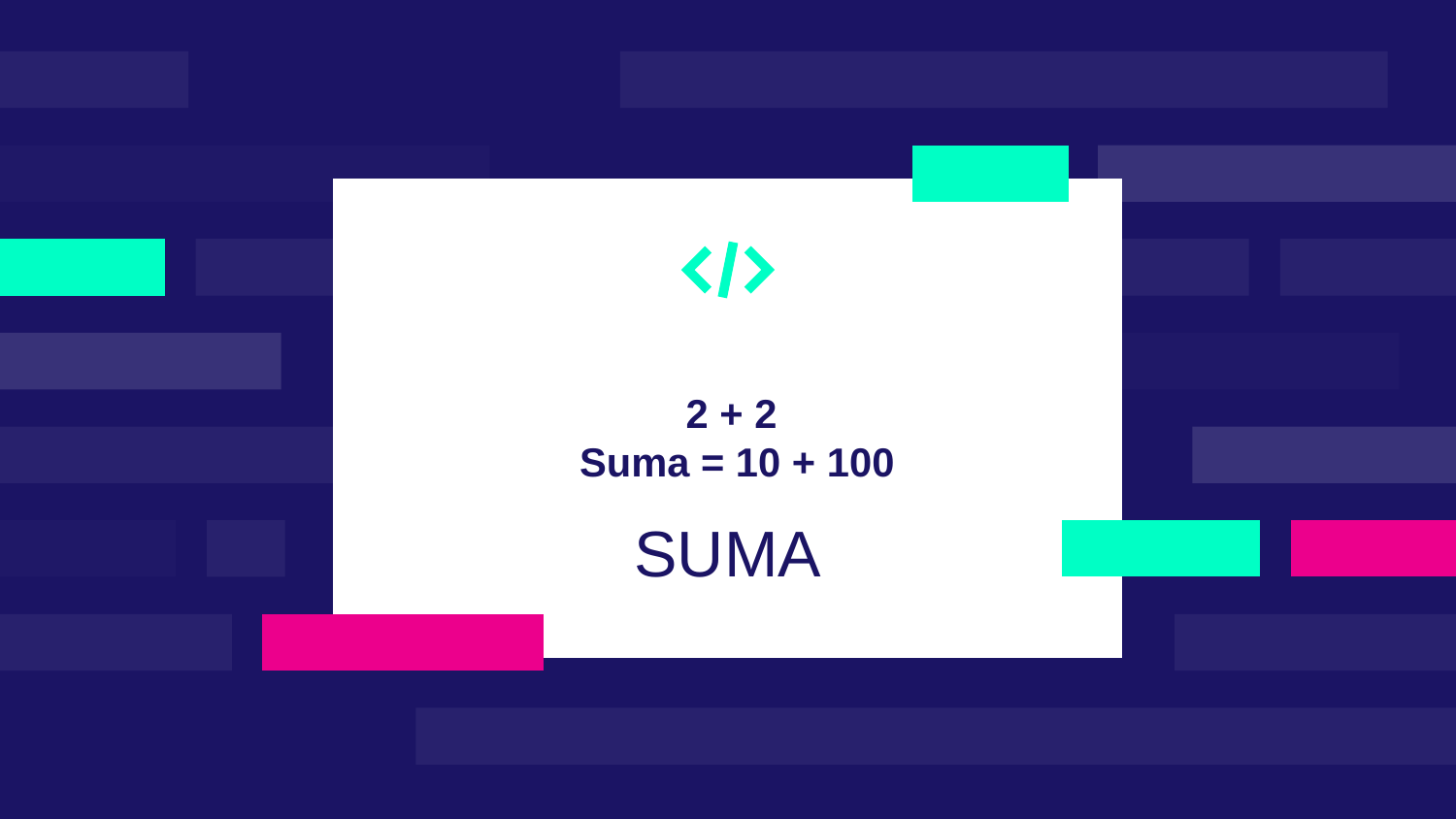

2 + 2
Suma = 10 + 100
# SUMA